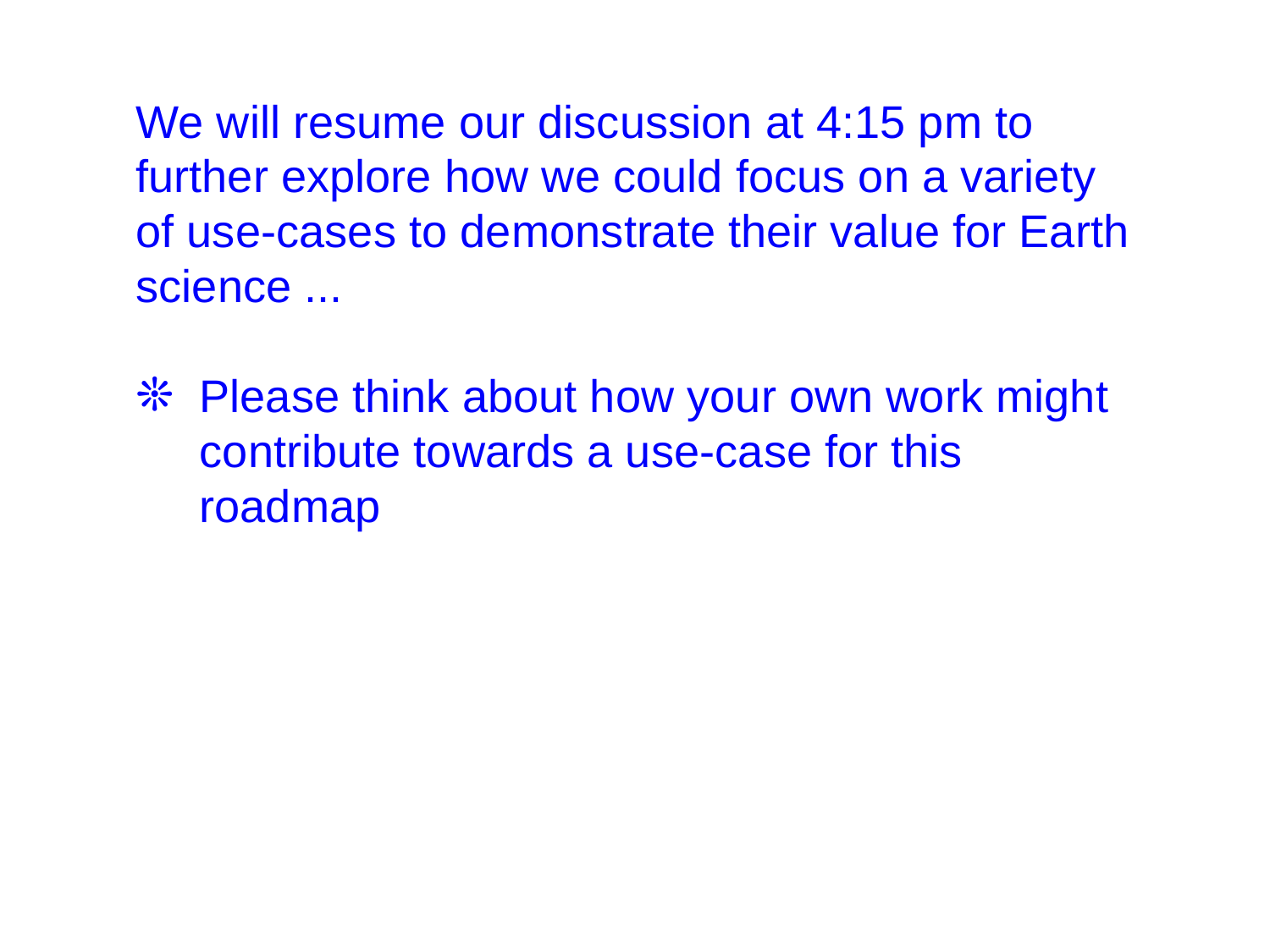

We will resume our discussion at 4:15 pm to further explore how we could focus on a variety of use-cases to demonstrate their value for Earth science ...

Please think about how your own work might contribute towards a use-case for this roadmap